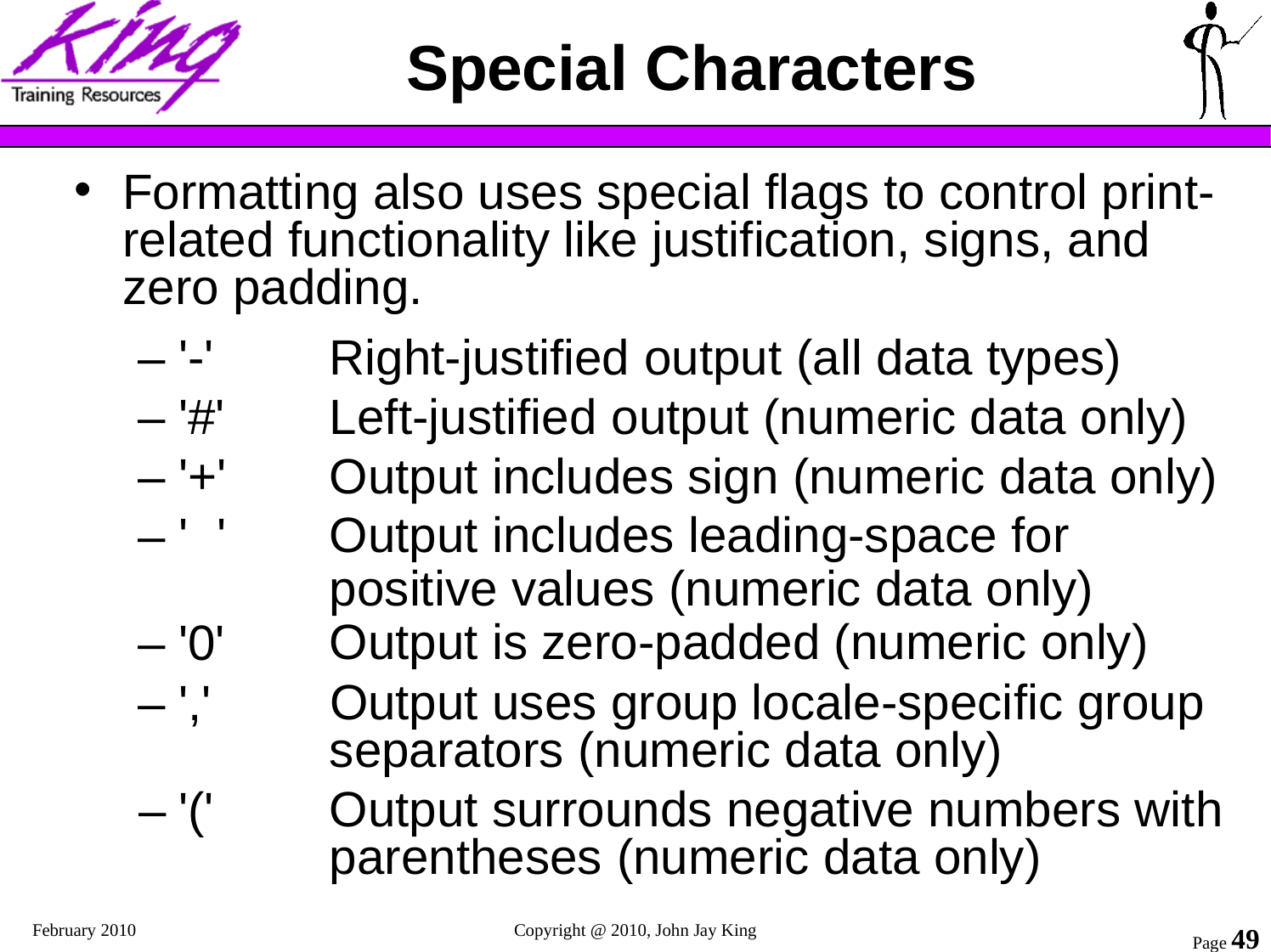

# Special Characters
Formatting also uses special flags to control print- related functionality like justification, signs, and zero padding.
– '-'
– '#'
– '+'
– '	'
Right-justified output (all data types) Left-justified output (numeric data only) Output includes sign (numeric data only)
Output includes leading-space for positive values (numeric data only) Output is zero-padded (numeric only)
Output uses group locale-specific group separators (numeric data only)
Output surrounds negative numbers with parentheses (numeric data only)
– '0'
– ','
– '('
February 2010
Copyright @ 2010, John Jay King
Page 49